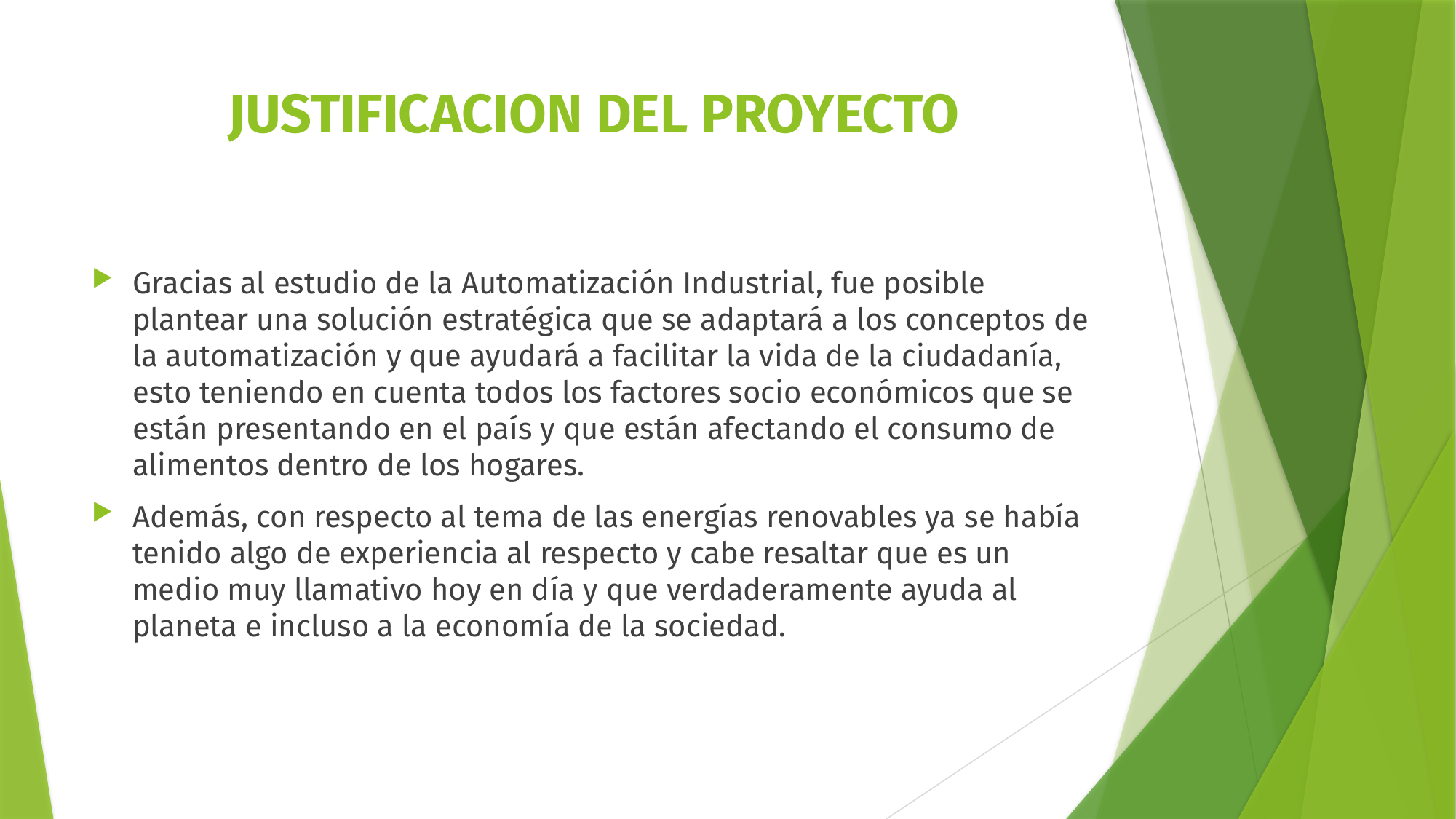

# JUSTIFICACION DEL PROYECTO
Gracias al estudio de la Automatización Industrial, fue posible plantear una solución estratégica que se adaptará a los conceptos de la automatización y que ayudará a facilitar la vida de la ciudadanía, esto teniendo en cuenta todos los factores socio económicos que se están presentando en el país y que están afectando el consumo de alimentos dentro de los hogares.
Además, con respecto al tema de las energías renovables ya se había tenido algo de experiencia al respecto y cabe resaltar que es un medio muy llamativo hoy en día y que verdaderamente ayuda al planeta e incluso a la economía de la sociedad.